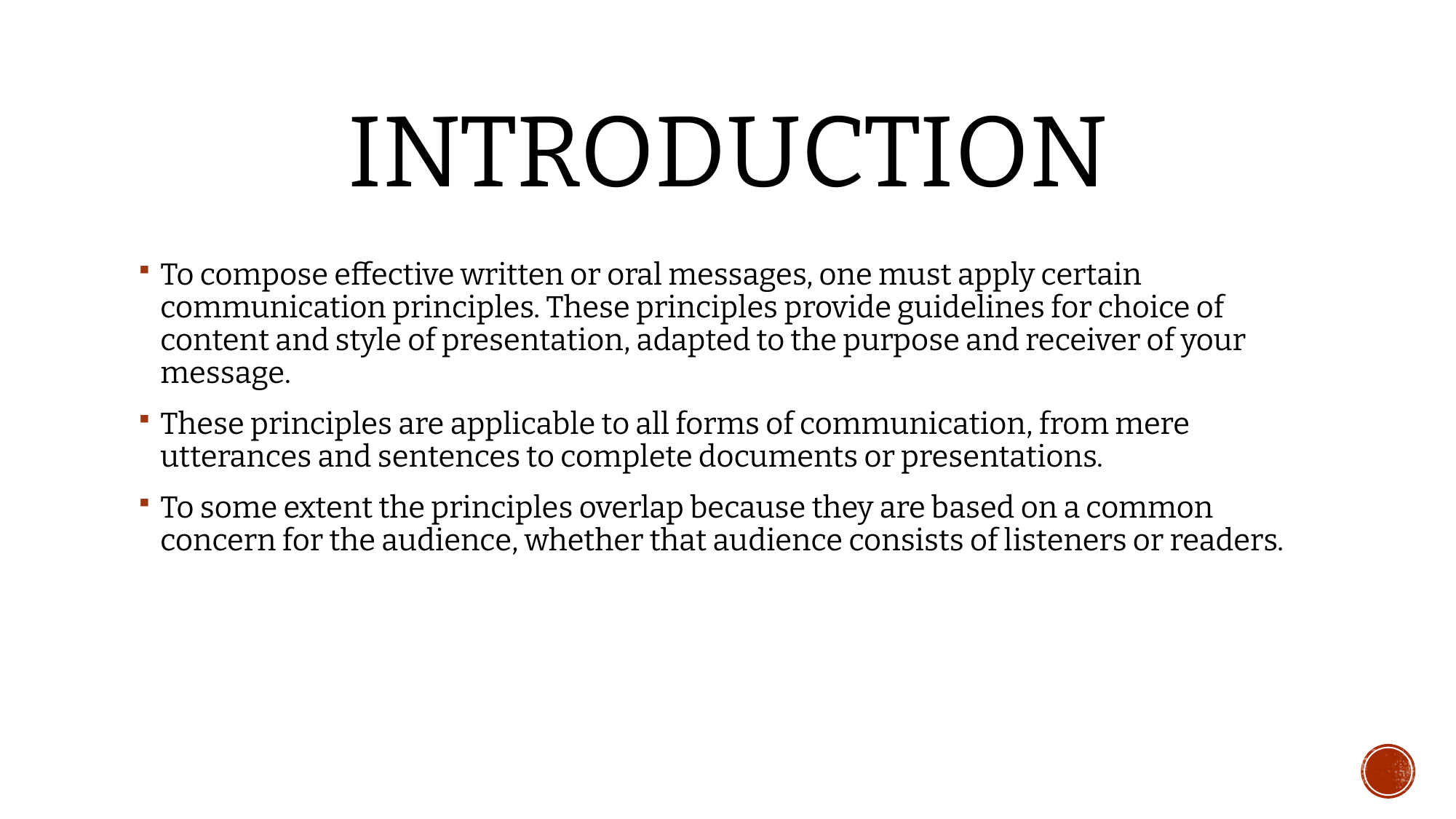

# introduction
To compose effective written or oral messages, one must apply certain communication principles. These principles provide guidelines for choice of content and style of presentation, adapted to the purpose and receiver of your message.
These principles are applicable to all forms of communication, from mere utterances and sentences to complete documents or presentations.
To some extent the principles overlap because they are based on a common concern for the audience, whether that audience consists of listeners or readers.